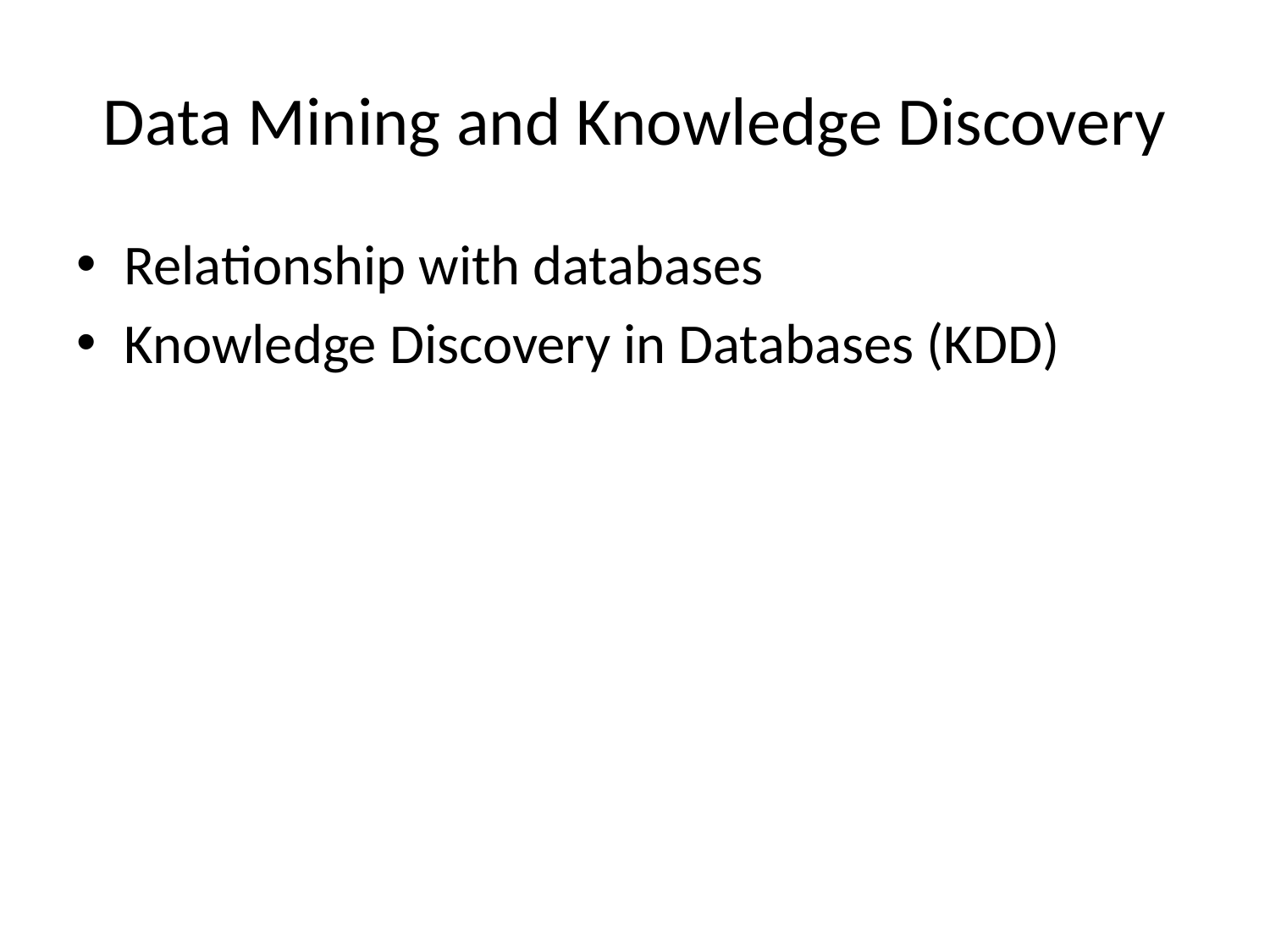

# Data Mining and Knowledge Discovery
Relationship with databases
Knowledge Discovery in Databases (KDD)